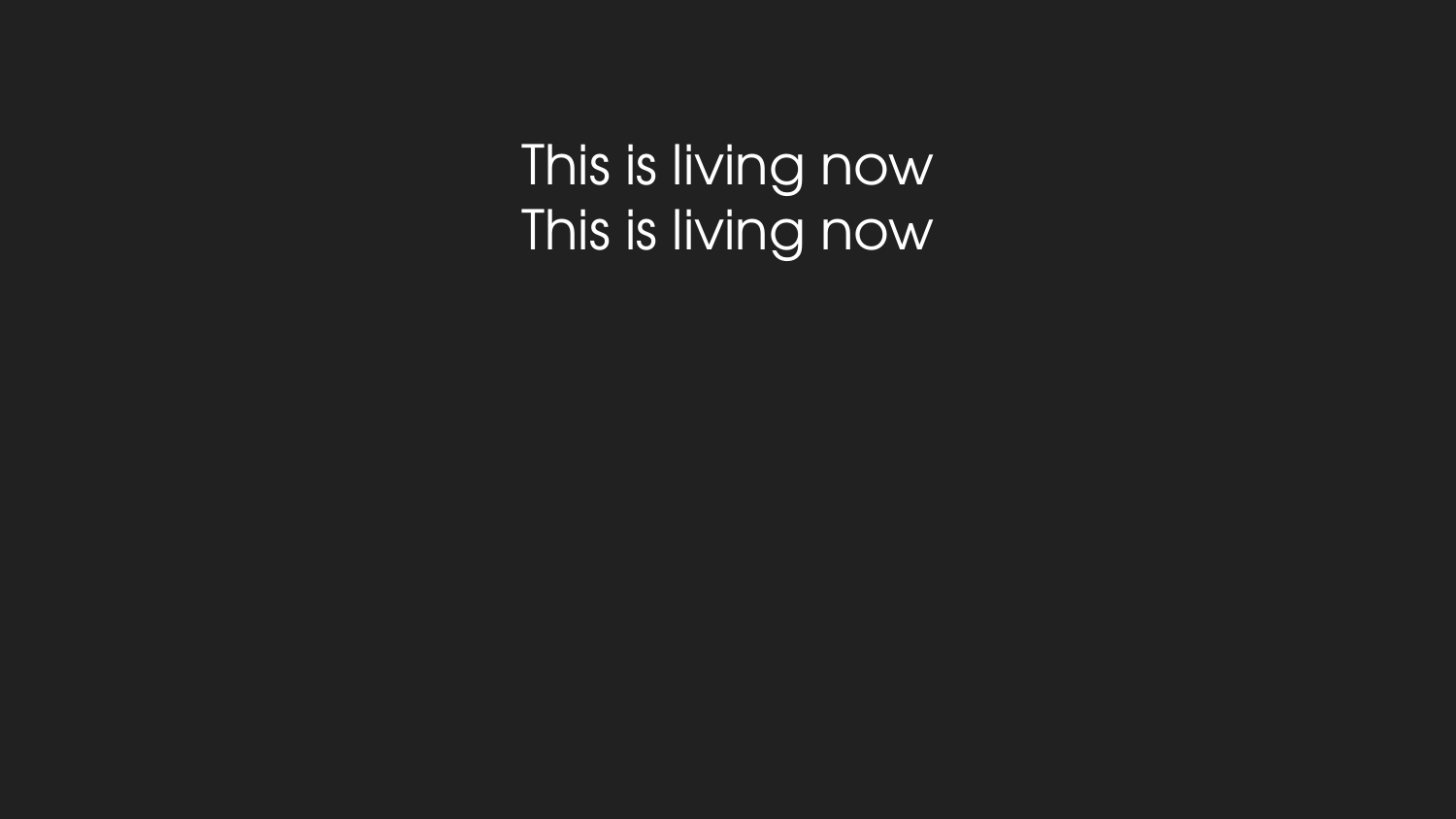

This is living now
This is living now